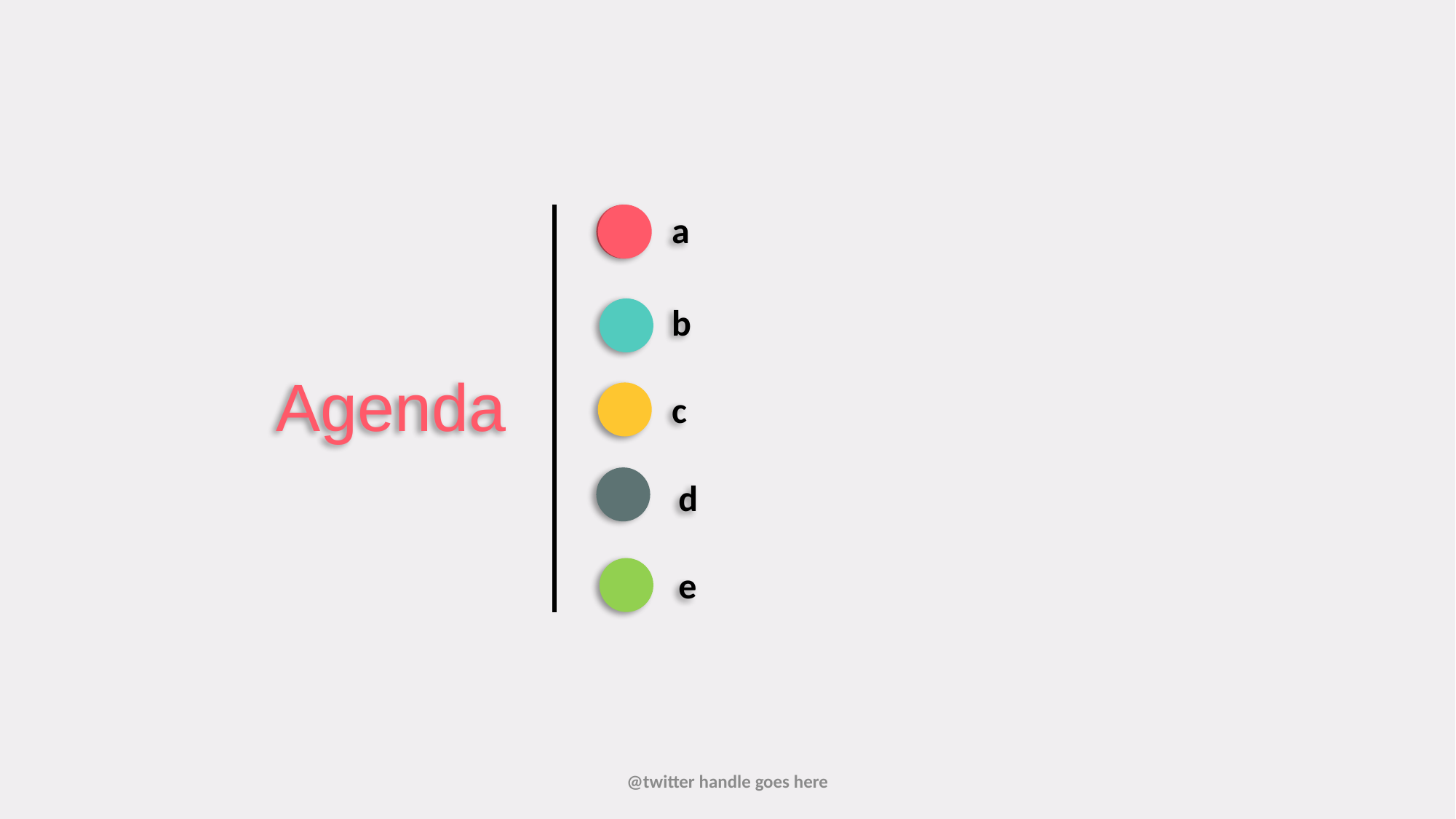

Agenda
a
b
c
d
e

@twitter handle goes here